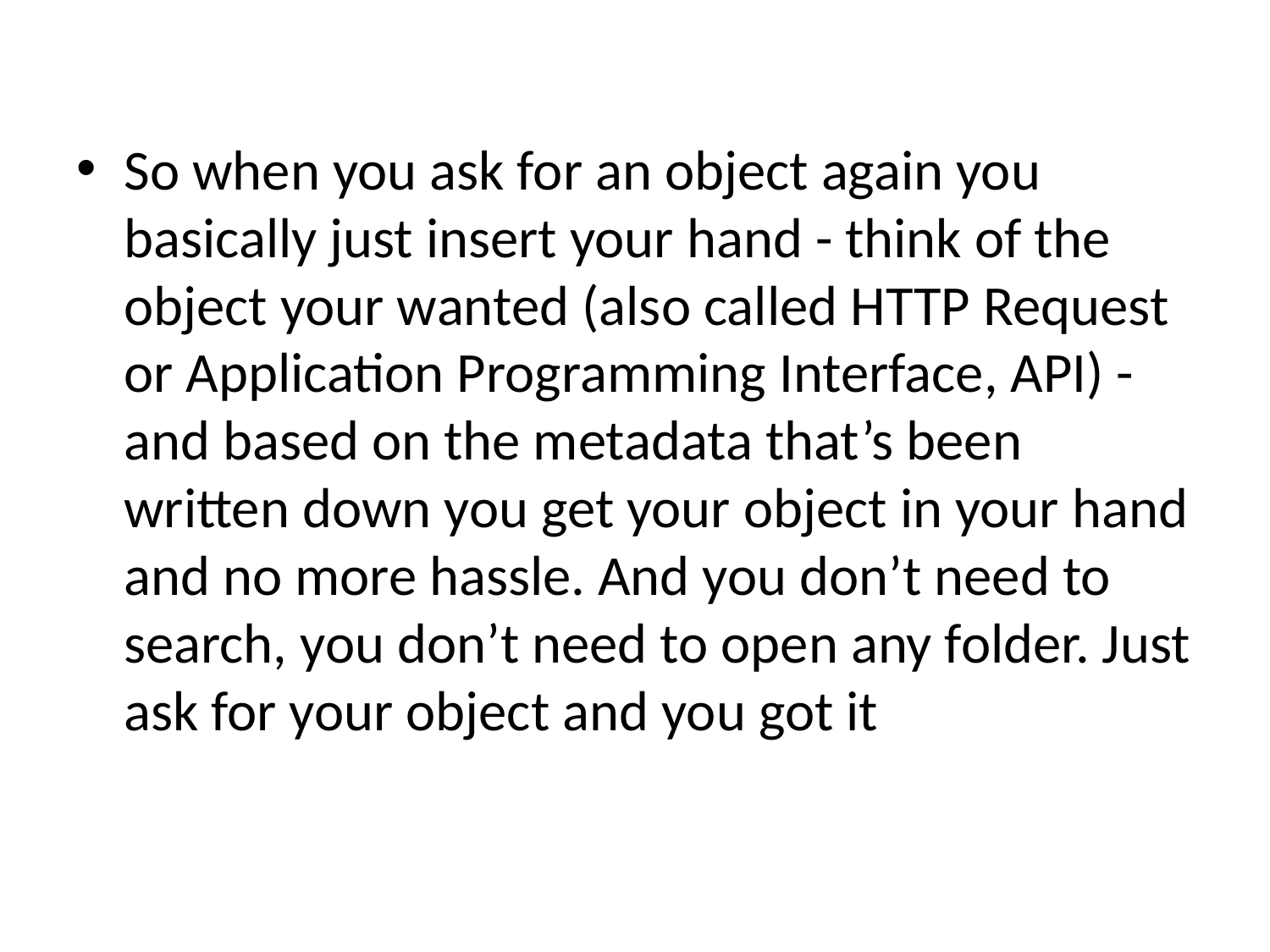

So when you ask for an object again you basically just insert your hand - think of the object your wanted (also called HTTP Request or Application Programming Interface, API) - and based on the metadata that’s been written down you get your object in your hand and no more hassle. And you don’t need to search, you don’t need to open any folder. Just ask for your object and you got it